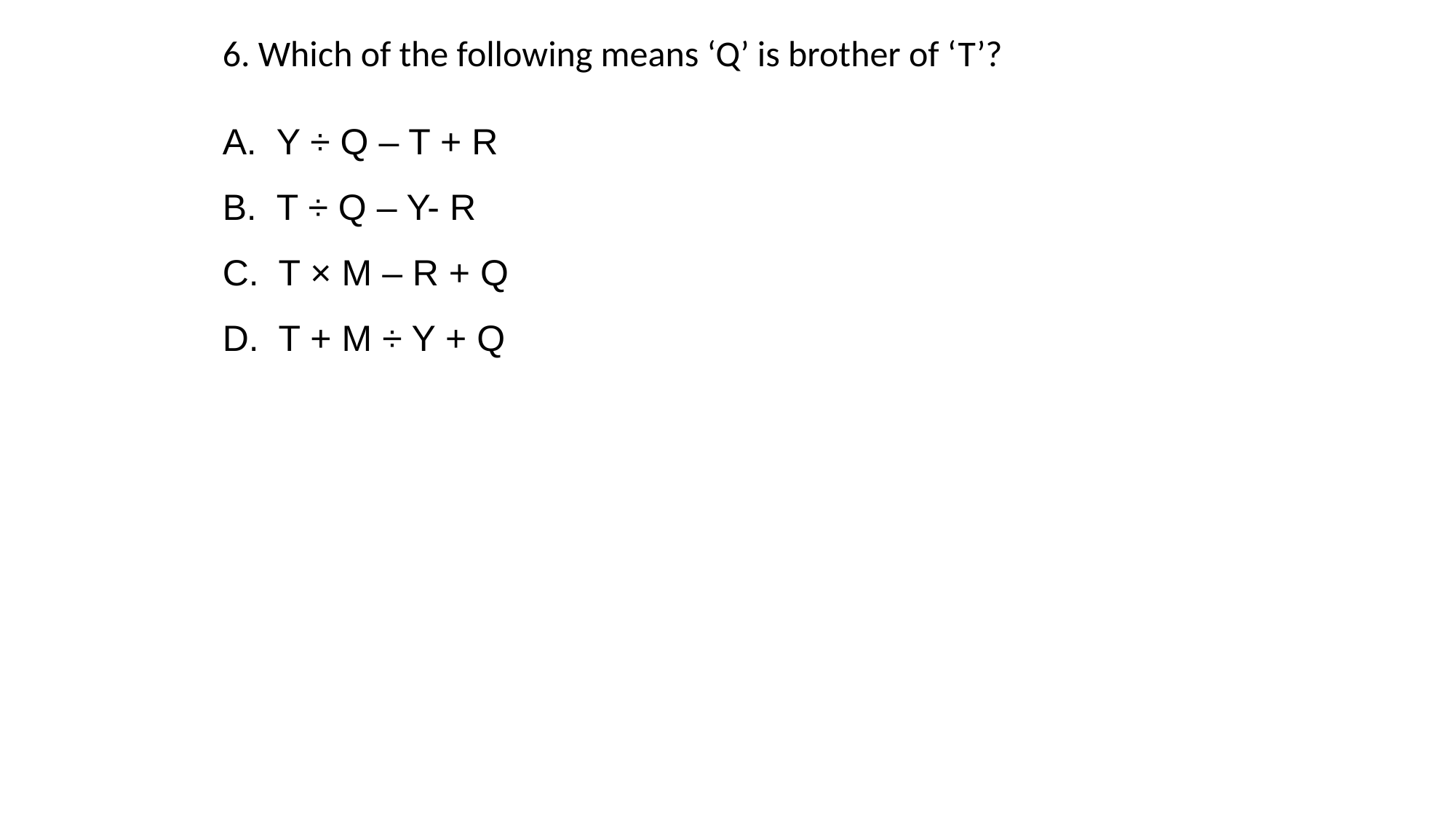

6. Which of the following means ‘Q’ is brother of ‘T’?
A.  Y ÷ Q – T + R
B.  T ÷ Q – Y- R
C.  T × M – R + Q
D.  T + M ÷ Y + Q